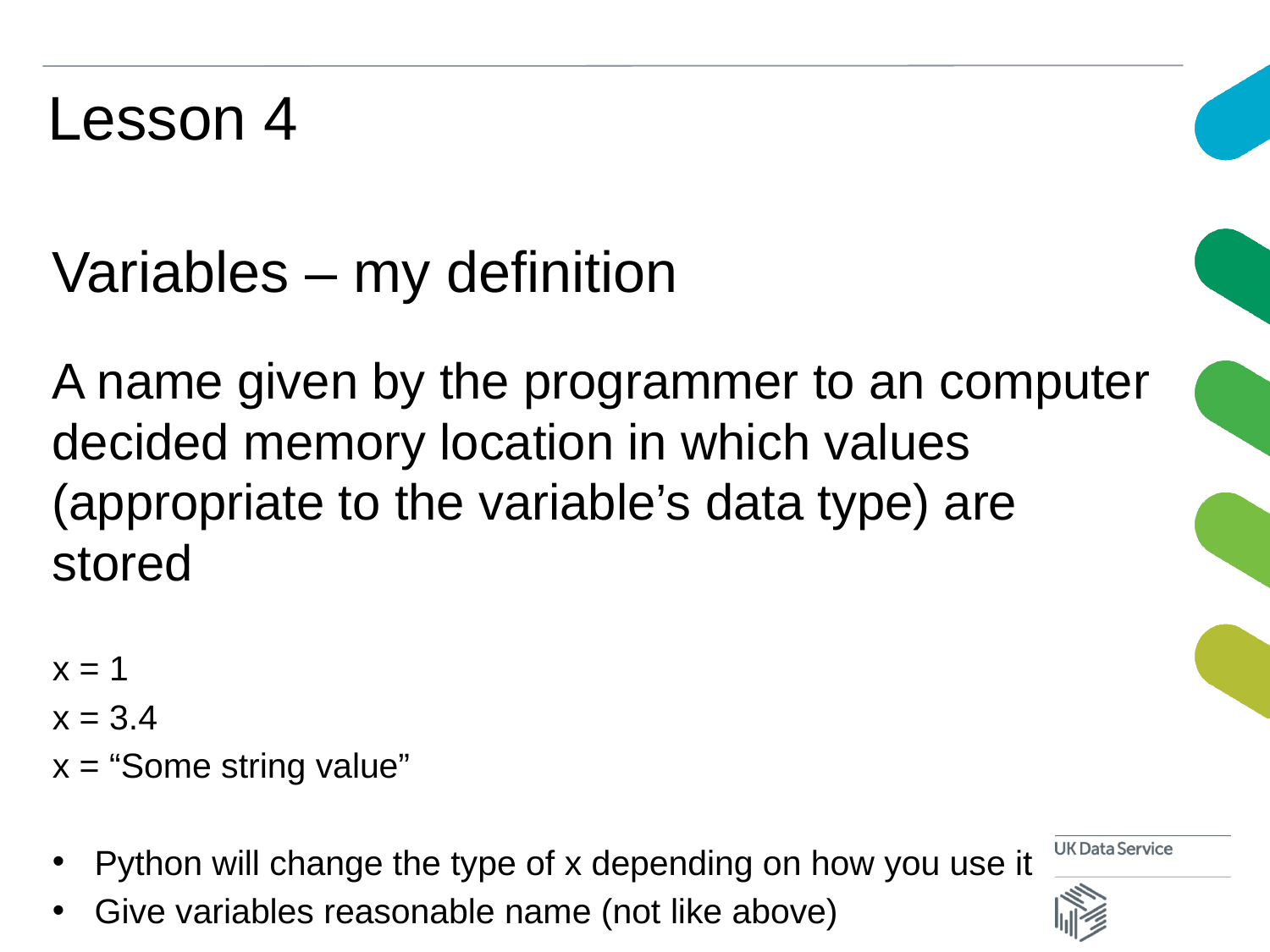

# Lesson 4
Variables – my definition

A name given by the programmer to an computer decided memory location in which values (appropriate to the variable’s data type) are stored

x = 1
x = 3.4
x = “Some string value”

Python will change the type of x depending on how you use it
Give variables reasonable name (not like above)